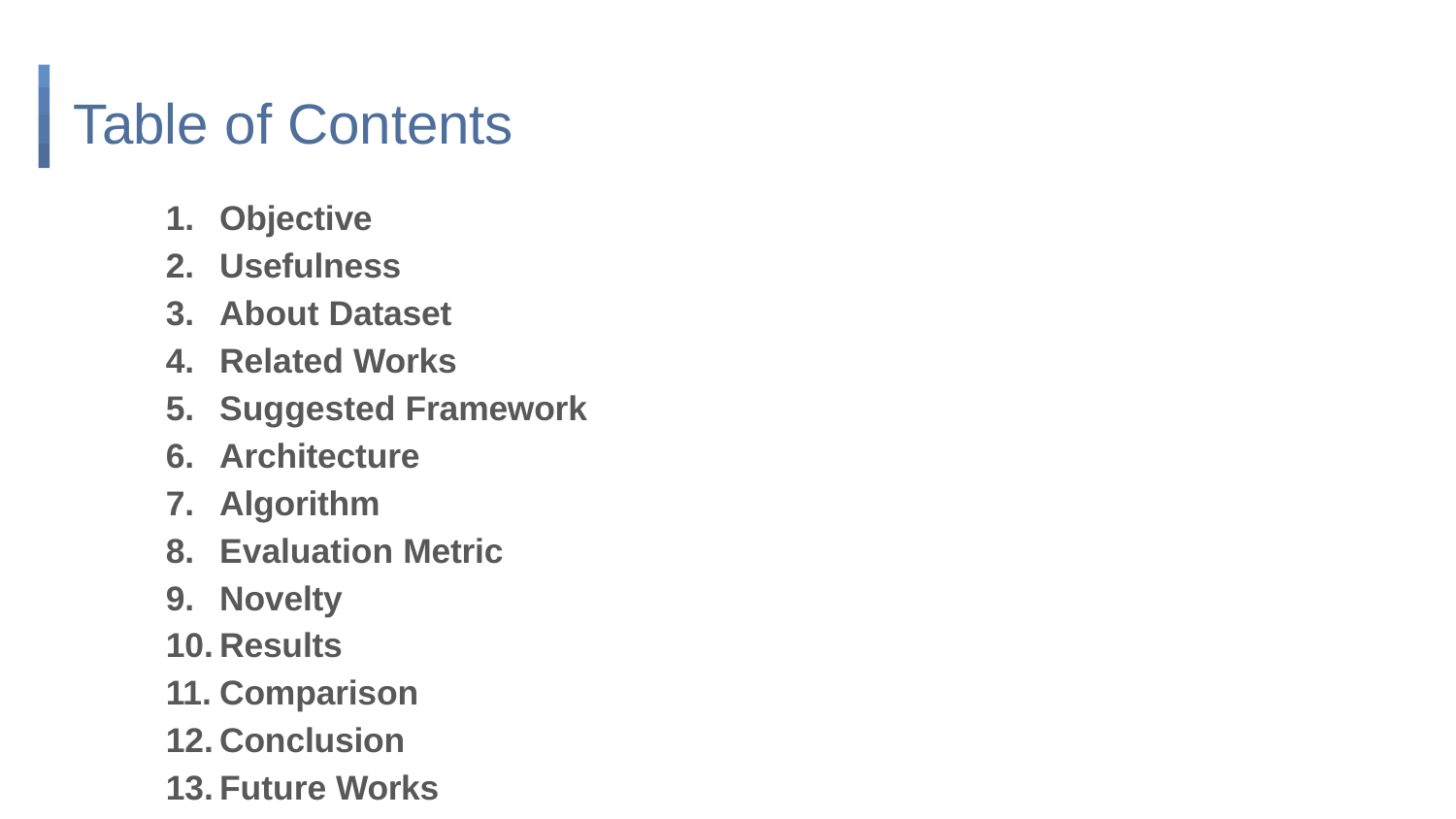

# Table of Contents
Objective
Usefulness
About Dataset
Related Works
Suggested Framework
Architecture
Algorithm
Evaluation Metric
Novelty
Results
Comparison
Conclusion
Future Works